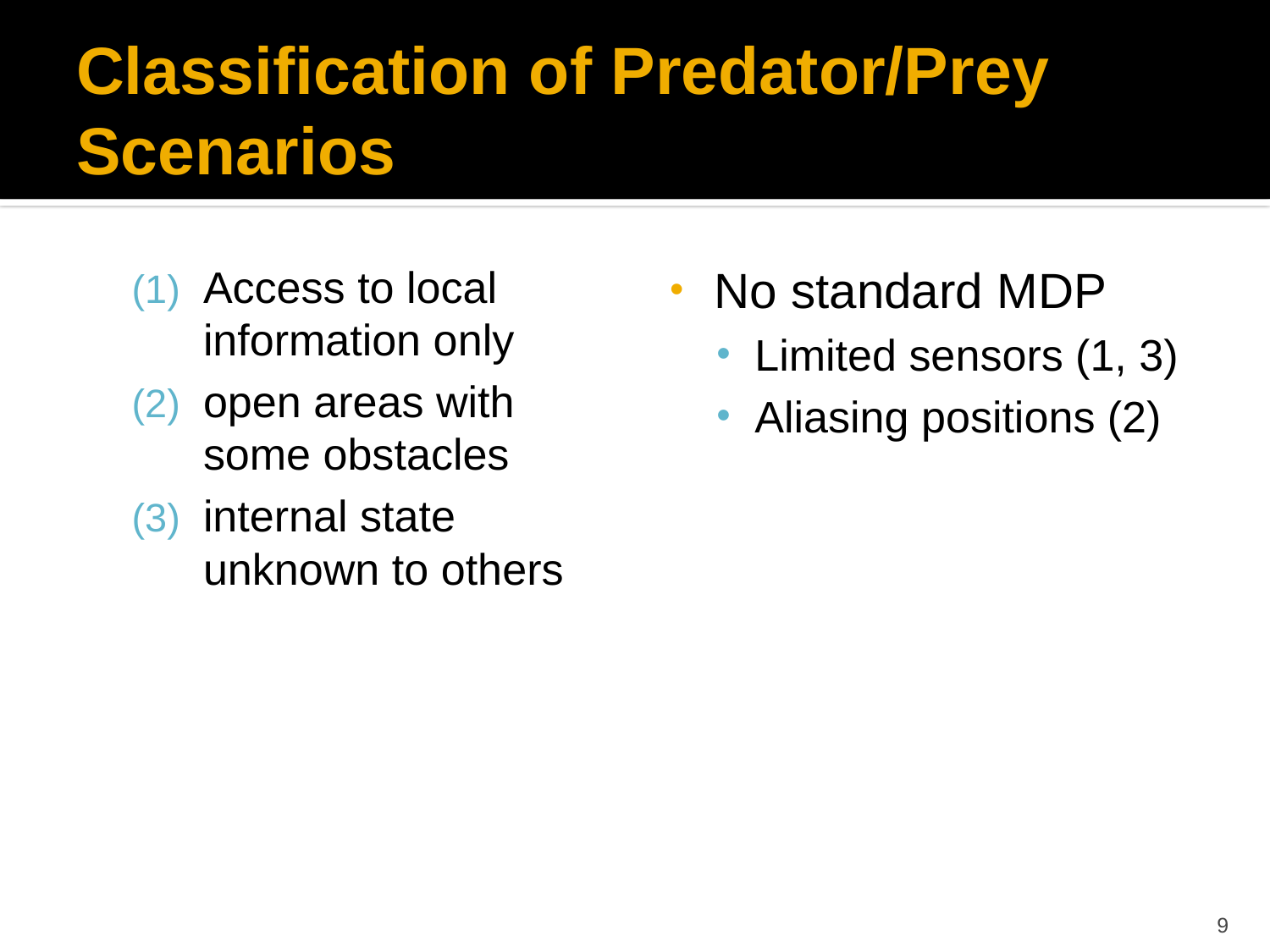

# Classification of Predator/Prey Scenarios
Access to local information only
open areas with some obstacles
internal state unknown to others
No standard MDP
Limited sensors (1, 3)
Aliasing positions (2)

9